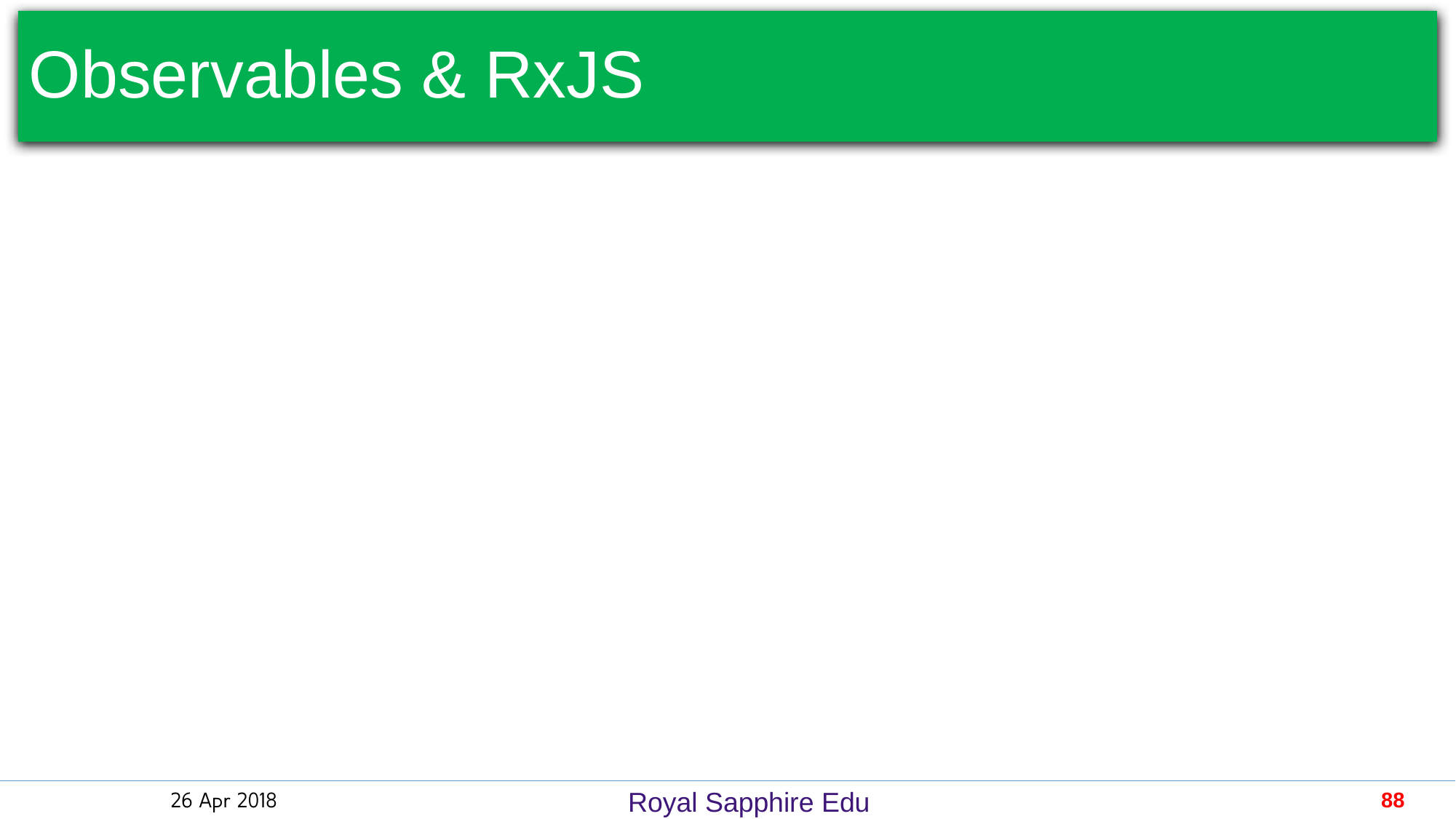

# Observables & RxJS

26 Apr 2018
88